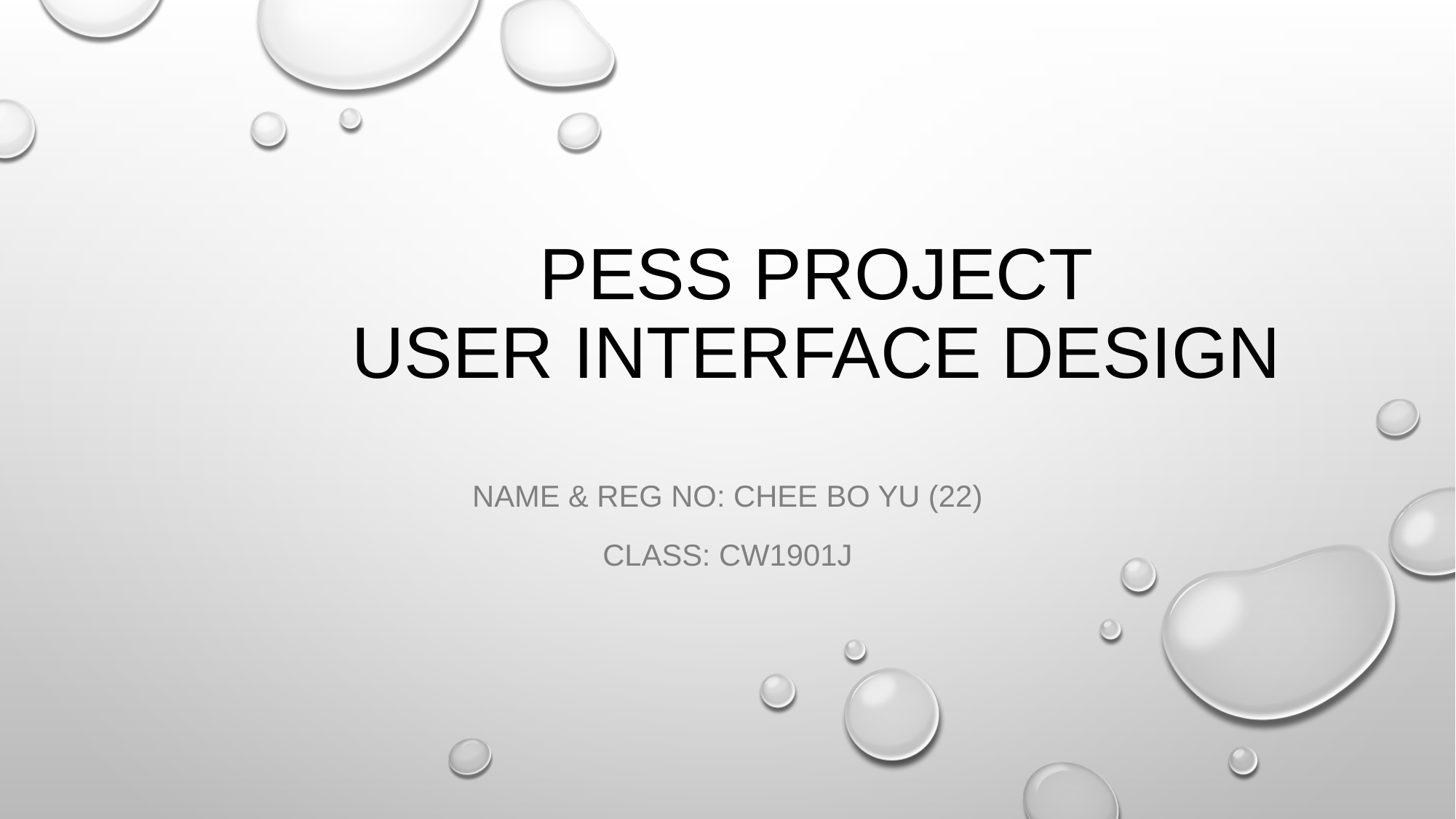

# PESS PROJECT USER INTERFACE DESIGN
Name & Reg No: Chee Bo Yu (22)
Class: CW1901J